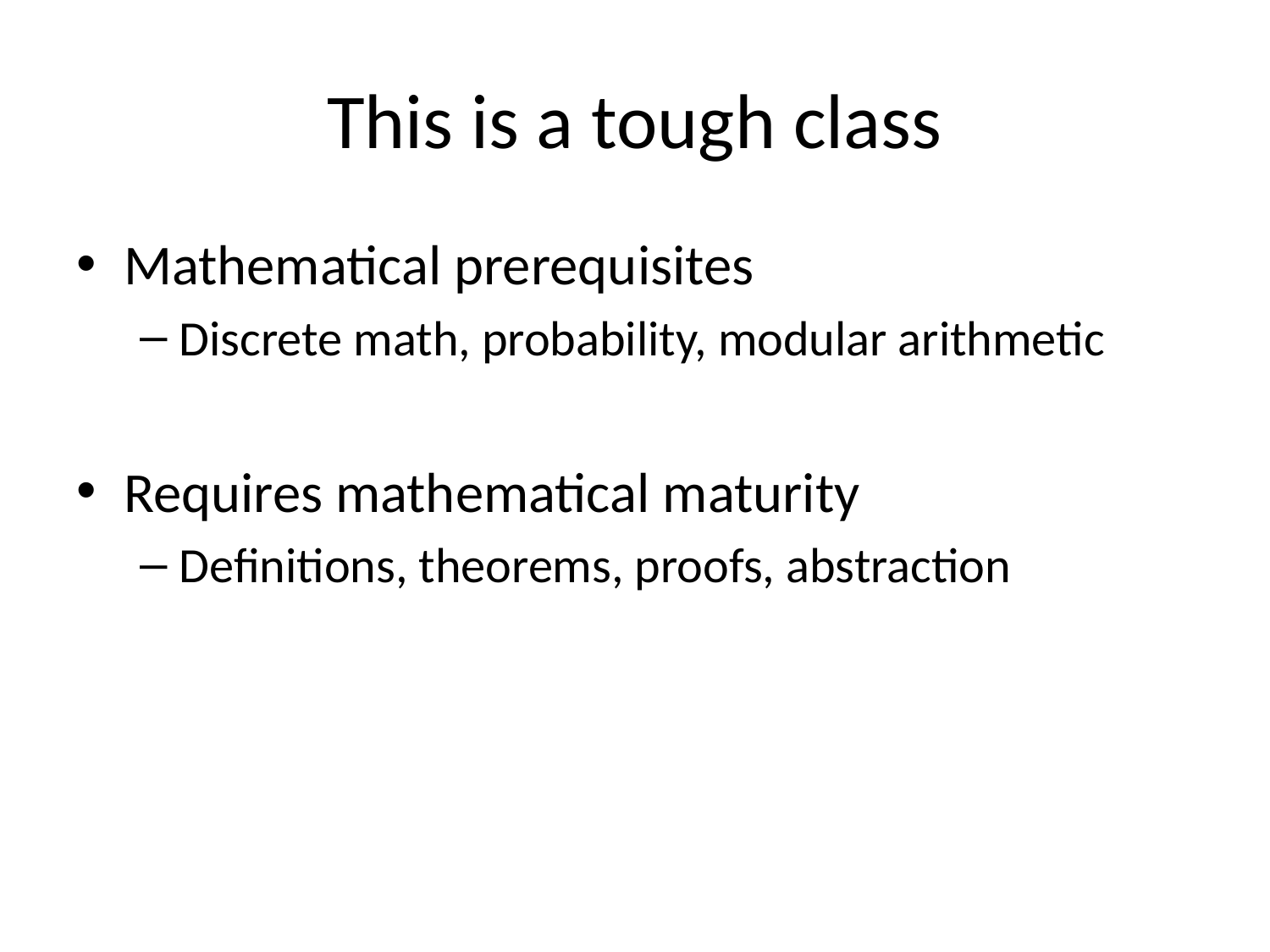

# This is a tough class
Mathematical prerequisites
Discrete math, probability, modular arithmetic

Requires mathematical maturity
Definitions, theorems, proofs, abstraction